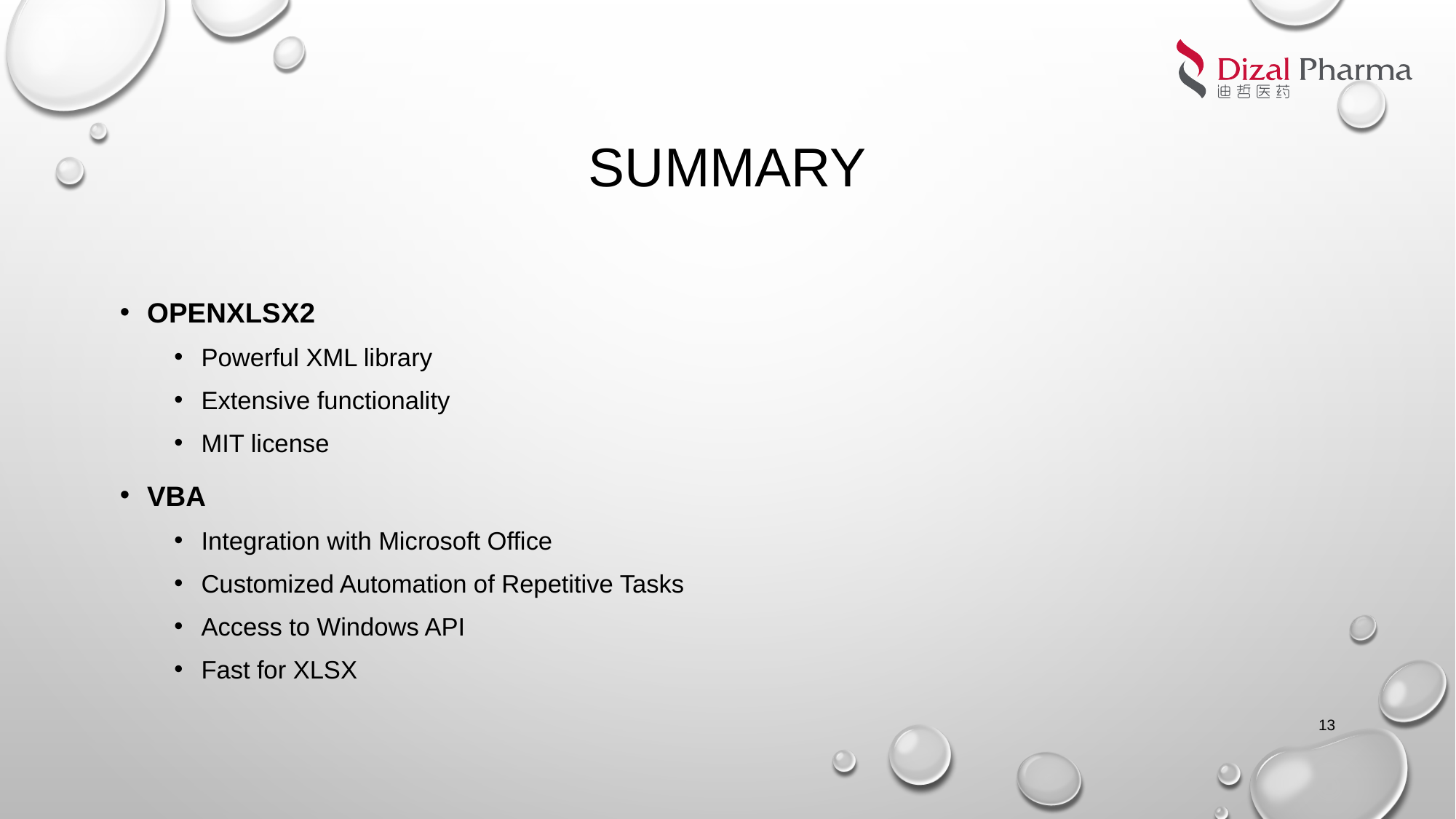

# Summary
OPENXLSX2
Powerful XML library
Extensive functionality
MIT license
vbA
Integration with Microsoft Office
Customized Automation of Repetitive Tasks
Access to Windows API
Fast for XLSX
13